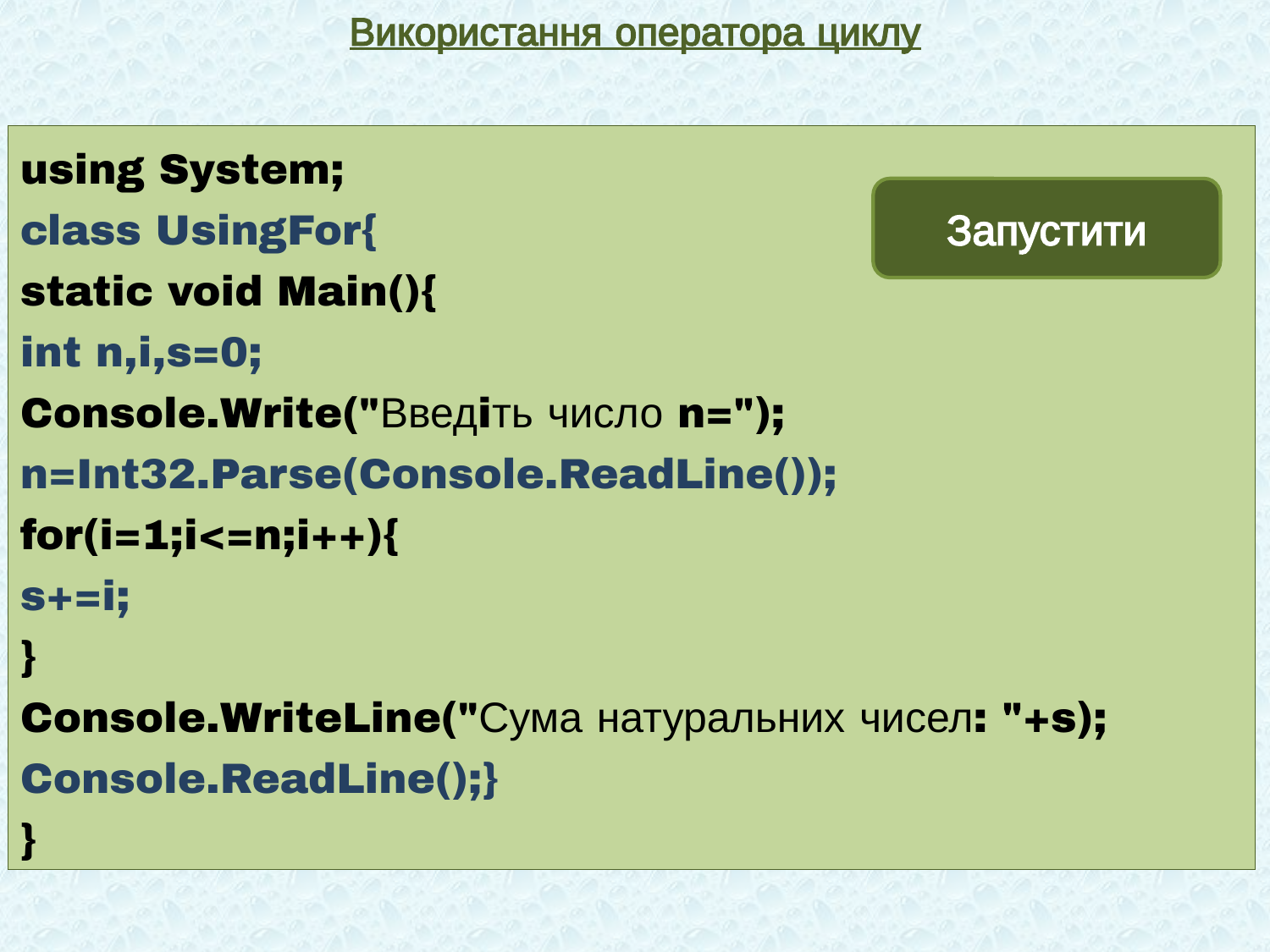

# Використання оператора циклу
using System;
class UsingFor{
static void Main(){
int n,i,s=0;
Console.Write("Введiть число n=");
n=Int32.Parse(Console.ReadLine());
for(i=1;i<=n;i++){
s+=i;
}
Console.WriteLine("Сума натуральних чисел: "+s);
Console.ReadLine();}
}
Запустити